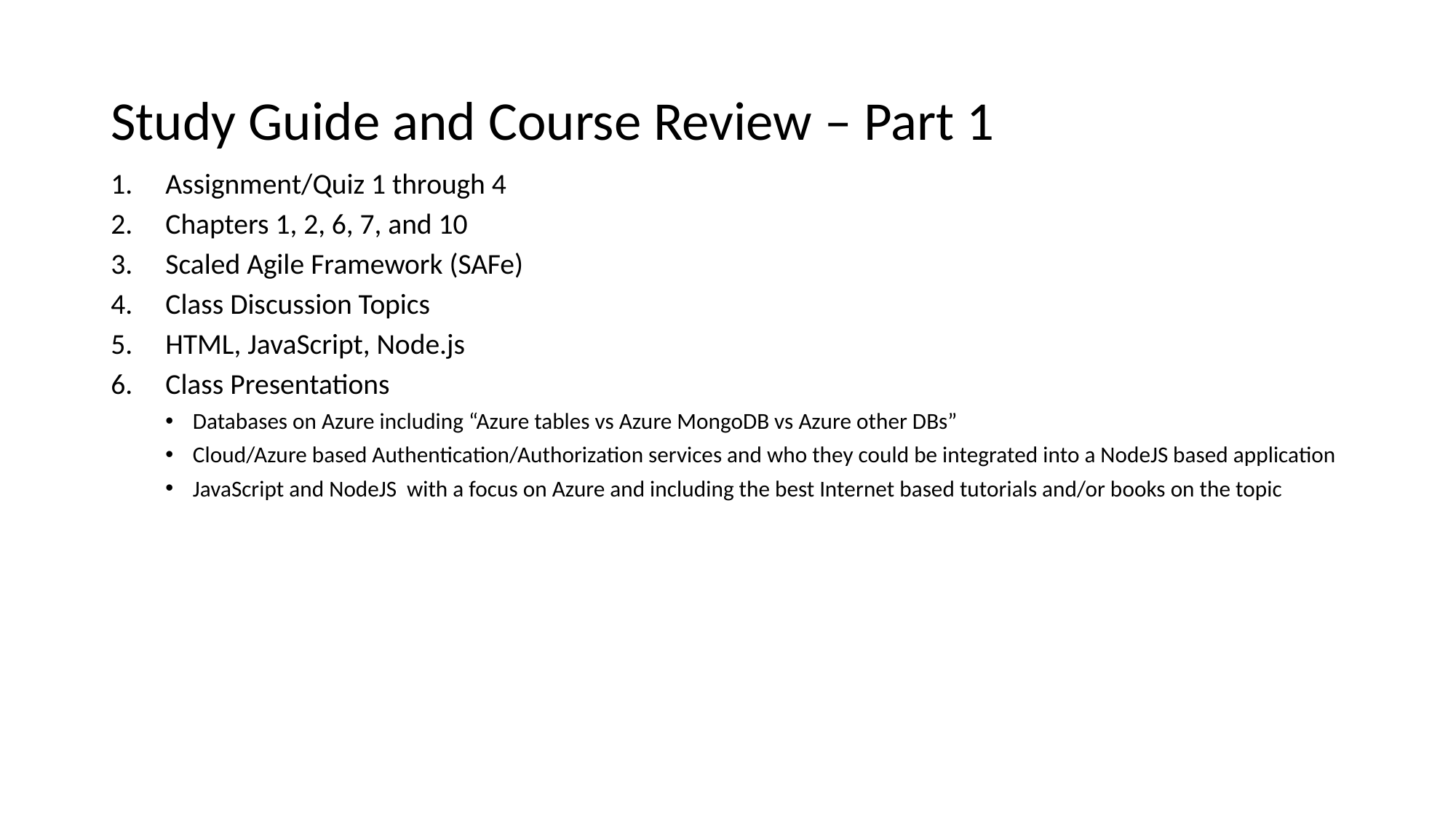

# Study Guide and Course Review – Part 1
Assignment/Quiz 1 through 4
Chapters 1, 2, 6, 7, and 10
Scaled Agile Framework (SAFe)
Class Discussion Topics
HTML, JavaScript, Node.js
Class Presentations
Databases on Azure including “Azure tables vs Azure MongoDB vs Azure other DBs”
Cloud/Azure based Authentication/Authorization services and who they could be integrated into a NodeJS based application
JavaScript and NodeJS  with a focus on Azure and including the best Internet based tutorials and/or books on the topic